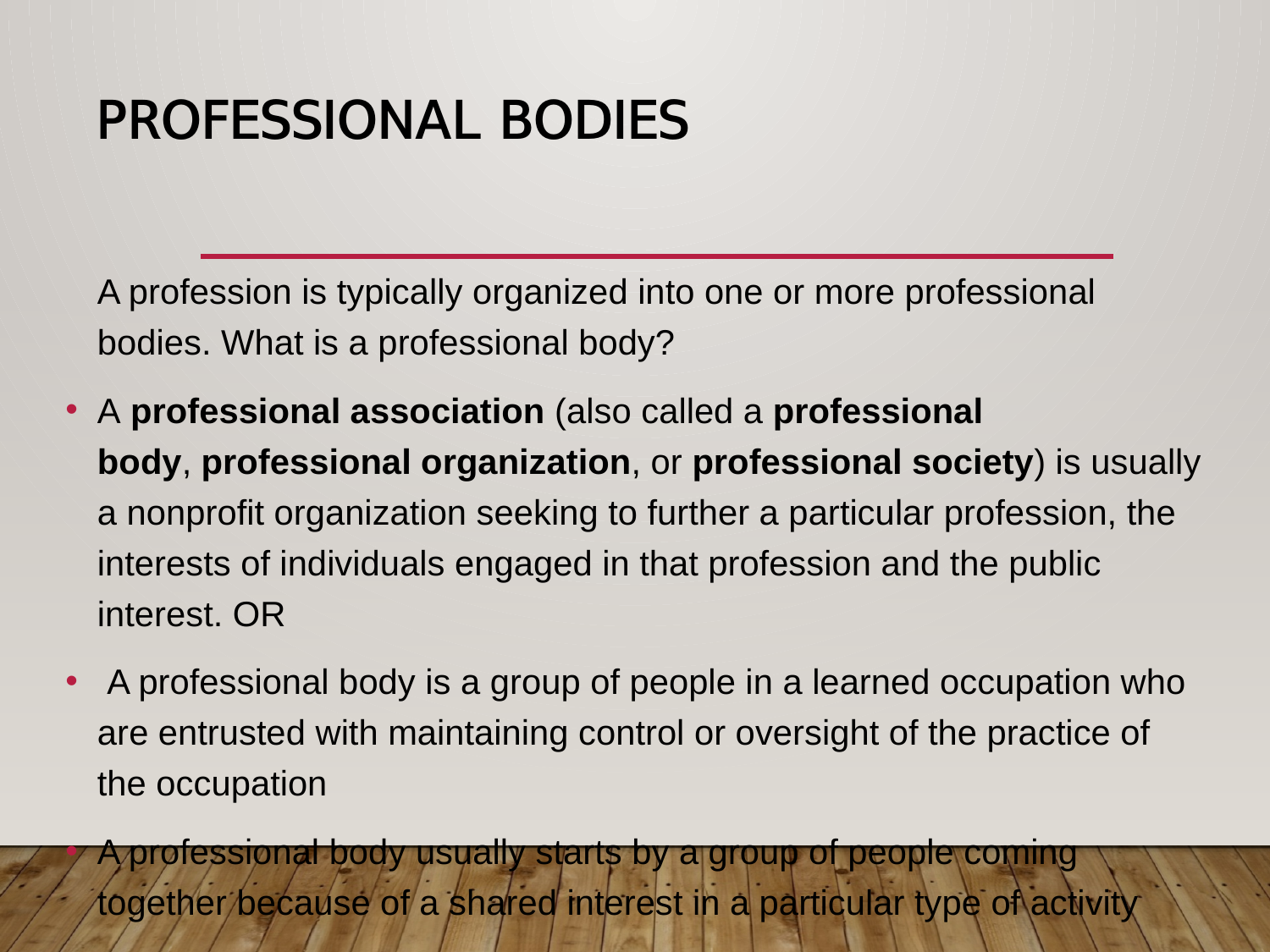

# PROFESSIONAL BODIES
	A profession is typically organized into one or more professional bodies. What is a professional body?
A professional association (also called a professional body, professional organization, or professional society) is usually a nonprofit organization seeking to further a particular profession, the interests of individuals engaged in that profession and the public interest. OR
 A professional body is a group of people in a learned occupation who are entrusted with maintaining control or oversight of the practice of the occupation
A professional body usually starts by a group of people coming together because of a shared interest in a particular type of activity

.